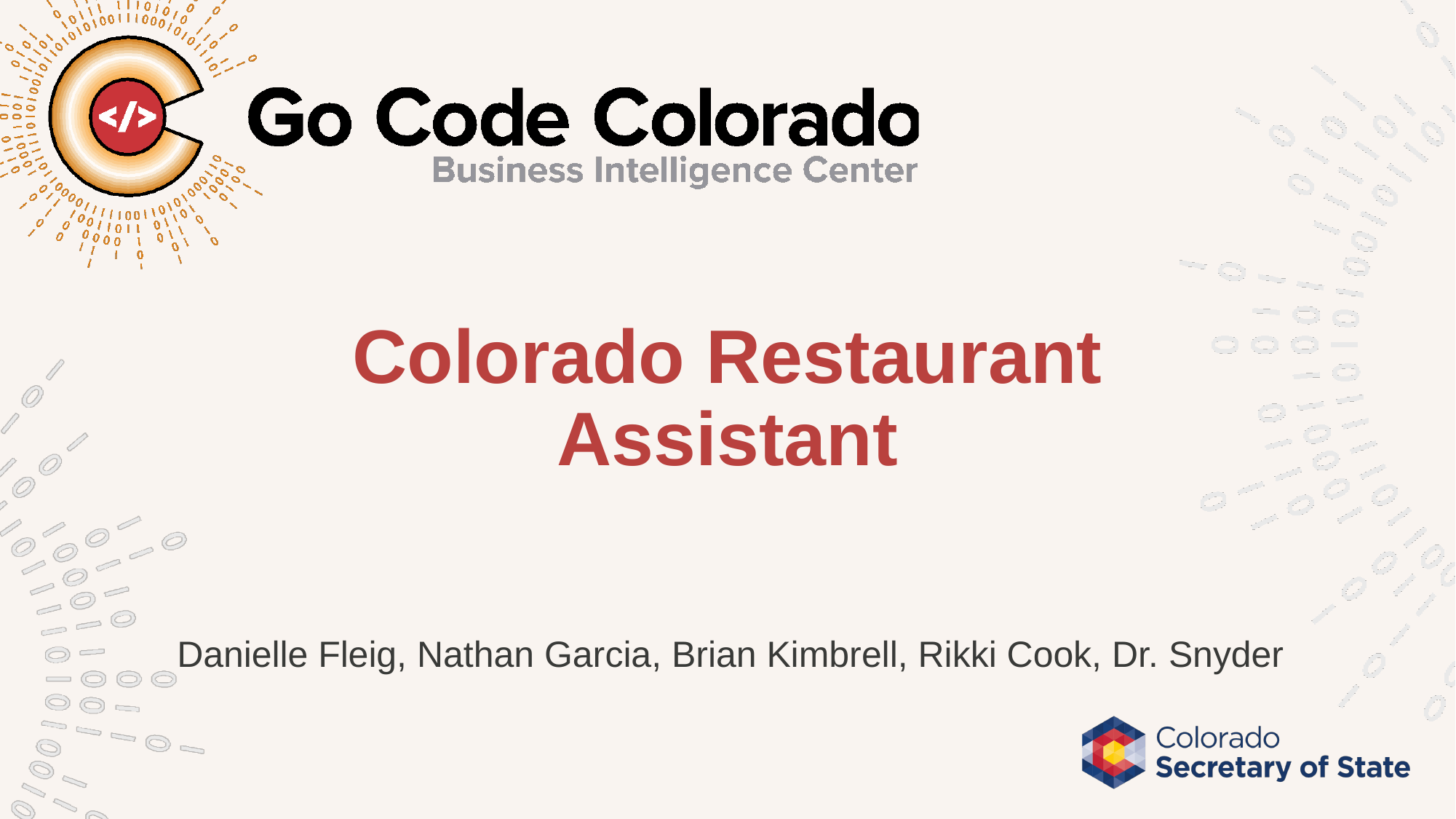

# Colorado Restaurant Assistant
Danielle Fleig, Nathan Garcia, Brian Kimbrell, Rikki Cook, Dr. Snyder